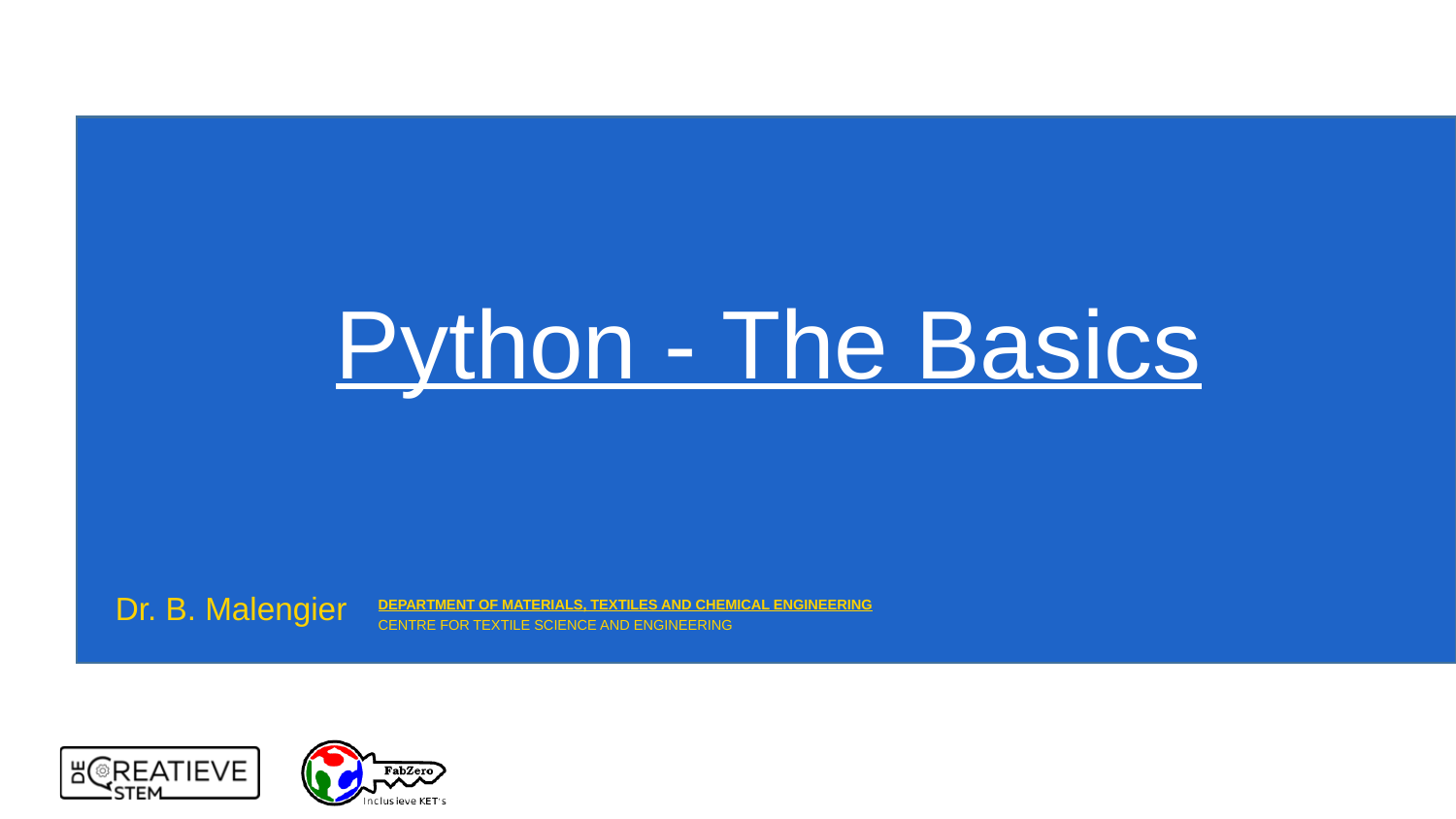

# Python - The Basics
Dr. B. Malengier
DEPARTMENT OF MATERIALS, TEXTILES AND CHEMICAL ENGINEERING
CENTRE FOR TEXTILE SCIENCE AND ENGINEERING